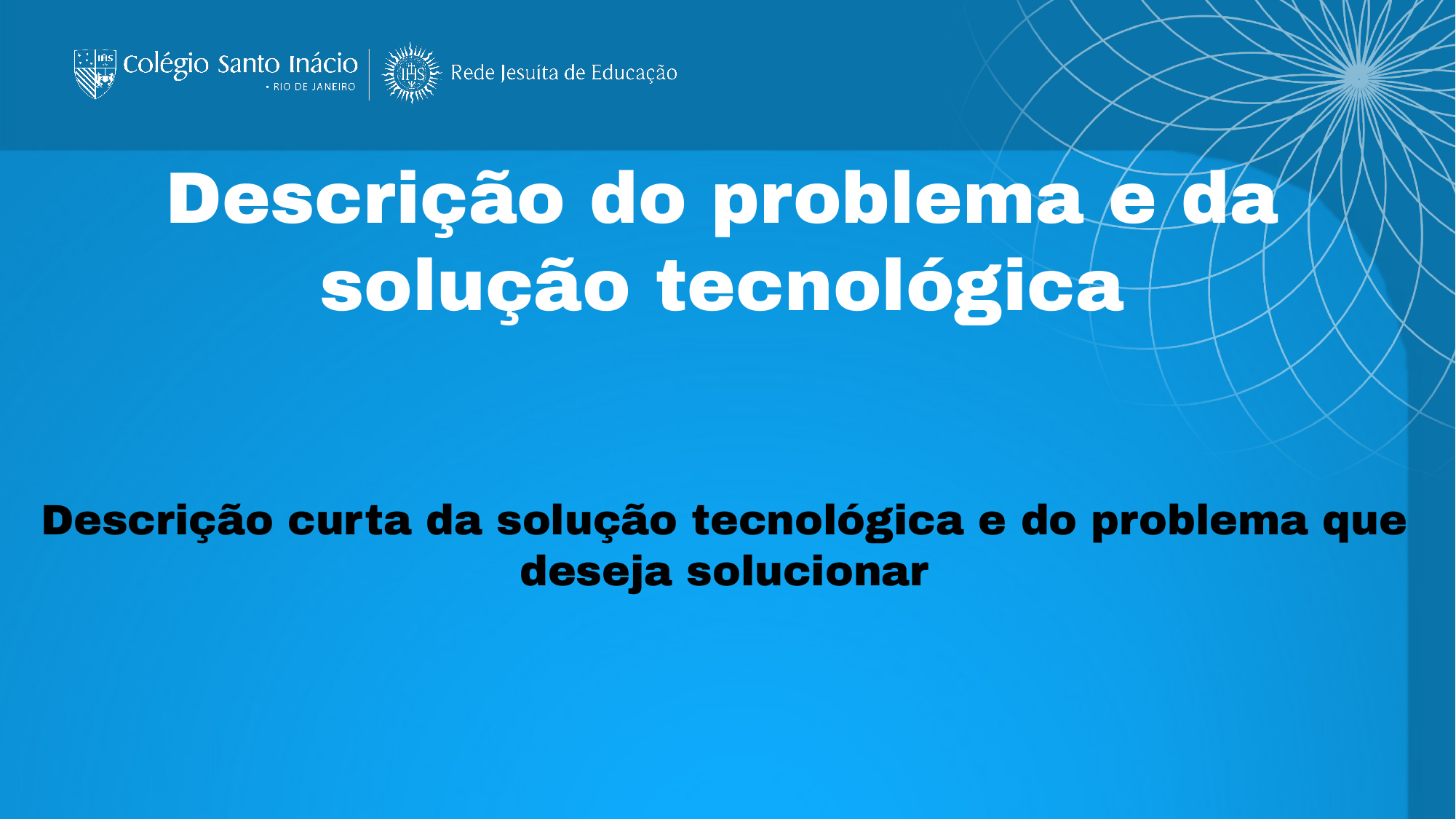

Descrição do problema e da solução tecnológica
Descrição curta da solução tecnológica e do problema que deseja solucionar